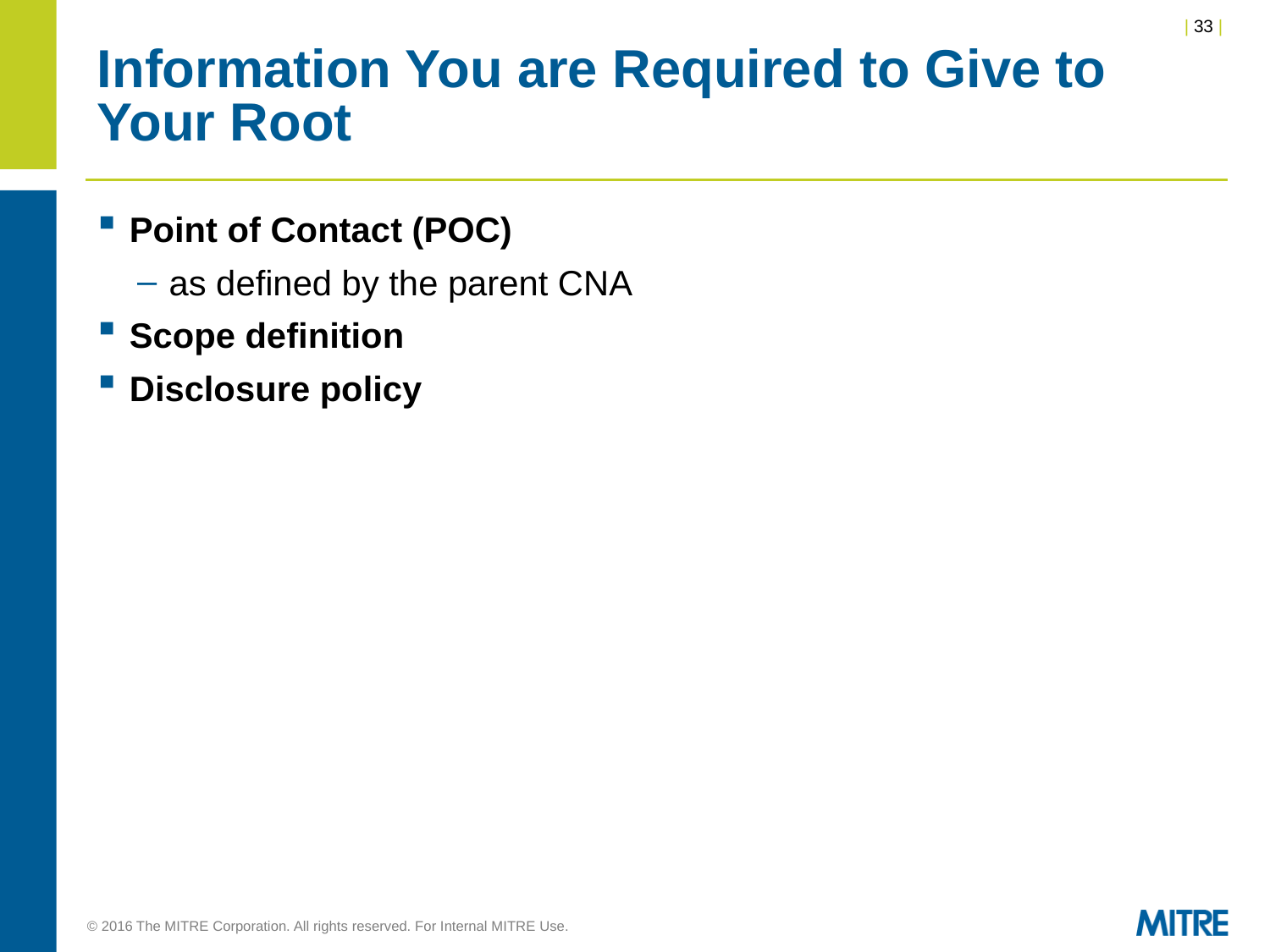

# Information You are Required to Give to Your Root
Point of Contact (POC)
as defined by the parent CNA
Scope definition
Disclosure policy